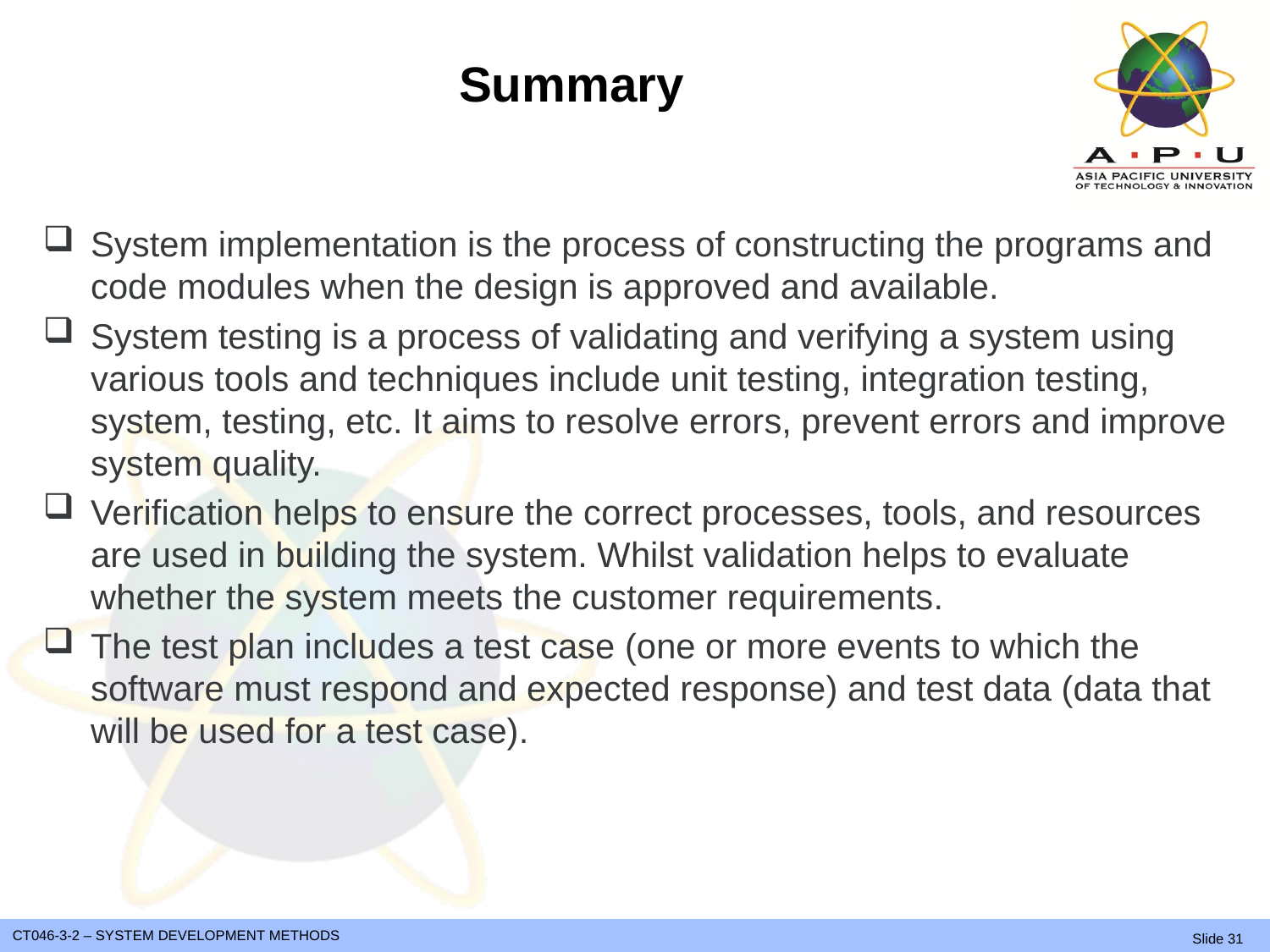

# Summary
Slide  6 (of  25)
System implementation is the process of constructing the programs and code modules when the design is approved and available.
System testing is a process of validating and verifying a system using various tools and techniques include unit testing, integration testing, system, testing, etc. It aims to resolve errors, prevent errors and improve system quality.
Verification helps to ensure the correct processes, tools, and resources are used in building the system. Whilst validation helps to evaluate whether the system meets the customer requirements.
The test plan includes a test case (one or more events to which the software must respond and expected response) and test data (data that will be used for a test case).